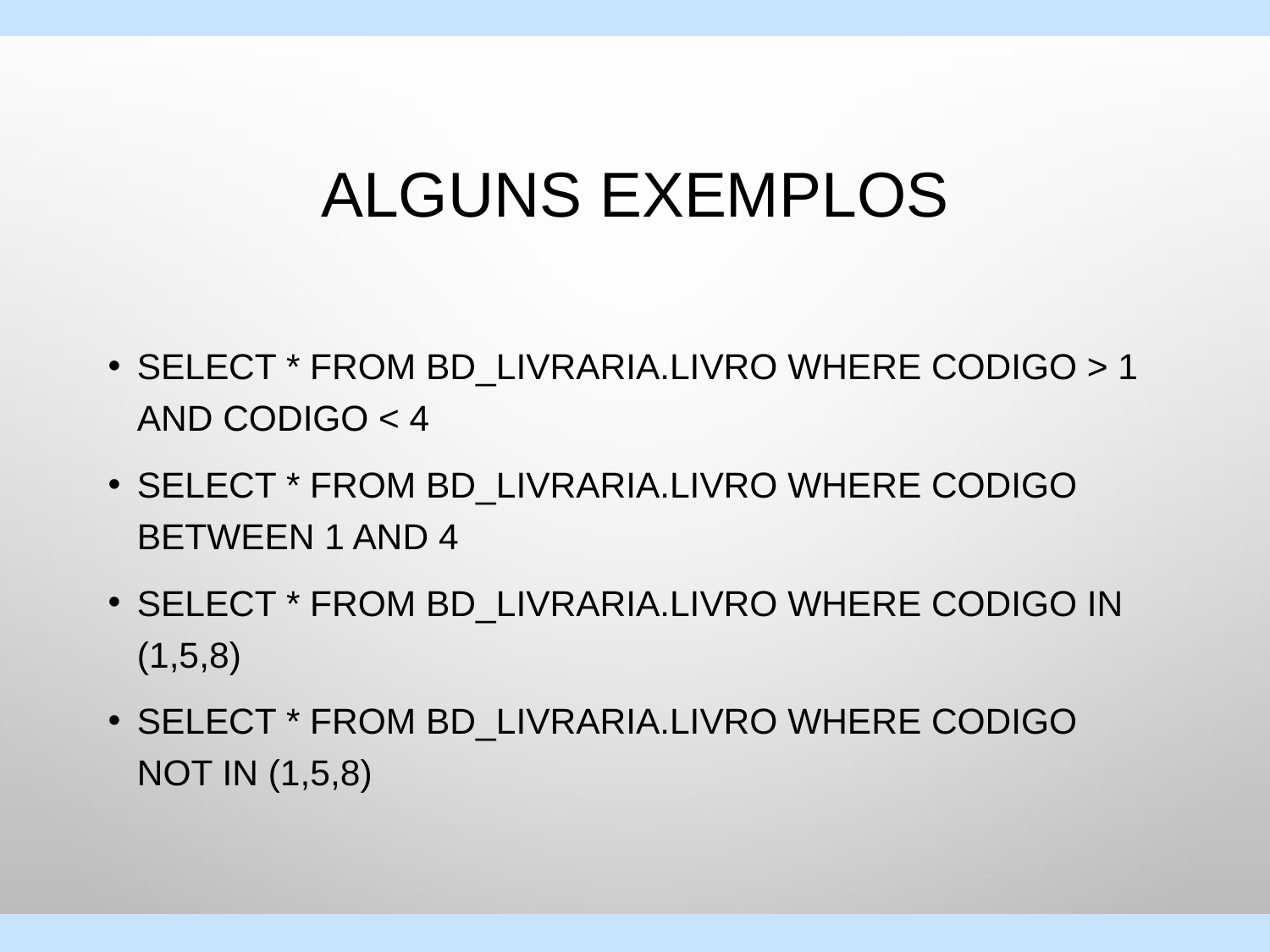

# Alguns exemplos
select * from bd_livraria.livro where codigo > 1 and codigo < 4
select * from bd_livraria.livro where codigo between 1 and 4
select * from bd_livraria.livro where codigo in (1,5,8)
select * from bd_livraria.livro where codigo not in (1,5,8)